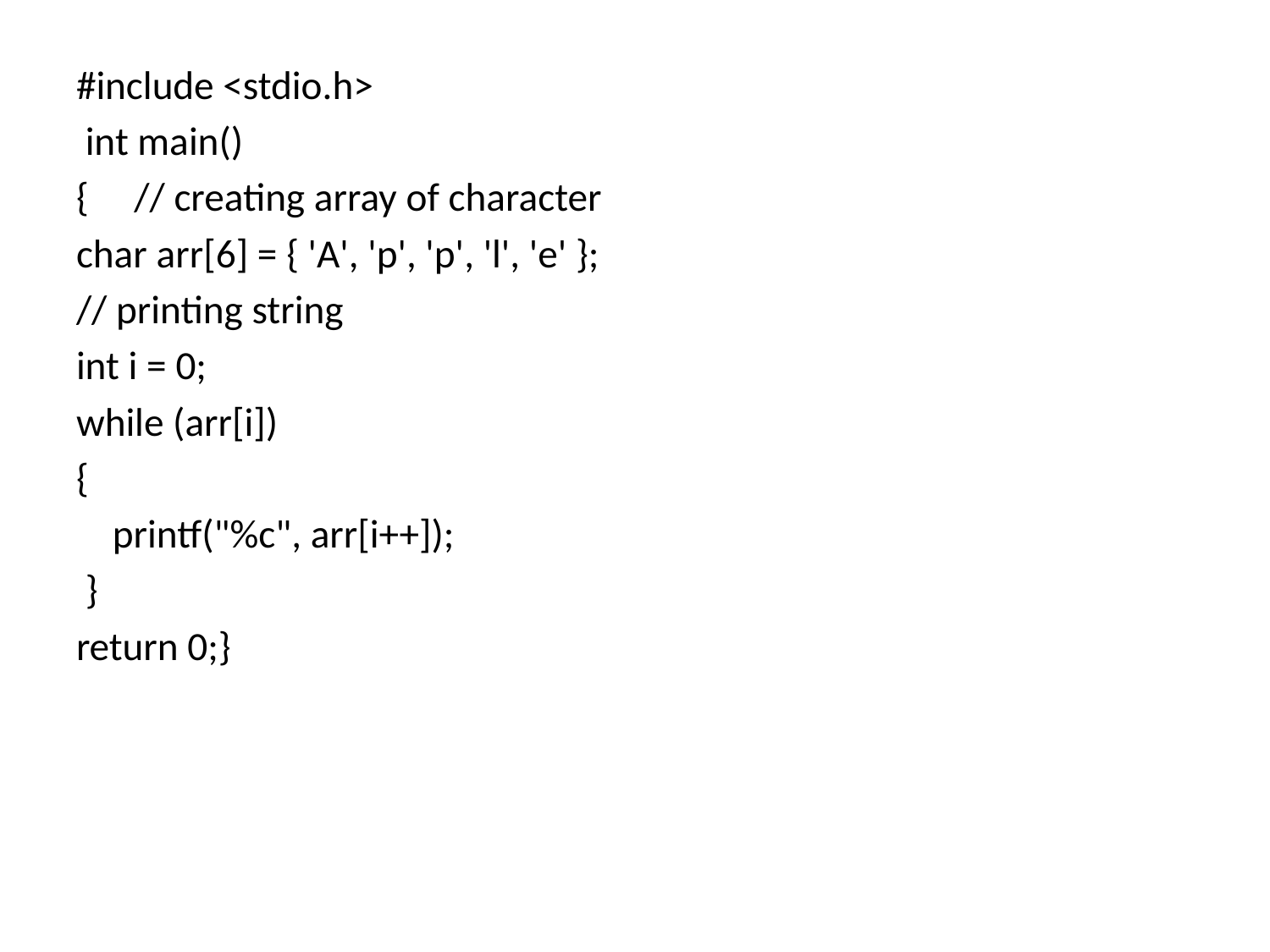

#include <stdio.h>
 int main()
{     // creating array of character
char arr[6] = { 'A', 'p', 'p', 'l', 'e' };
// printing string
int i = 0;
while (arr[i])
{
    printf("%c", arr[i++]);
 }
return 0;}